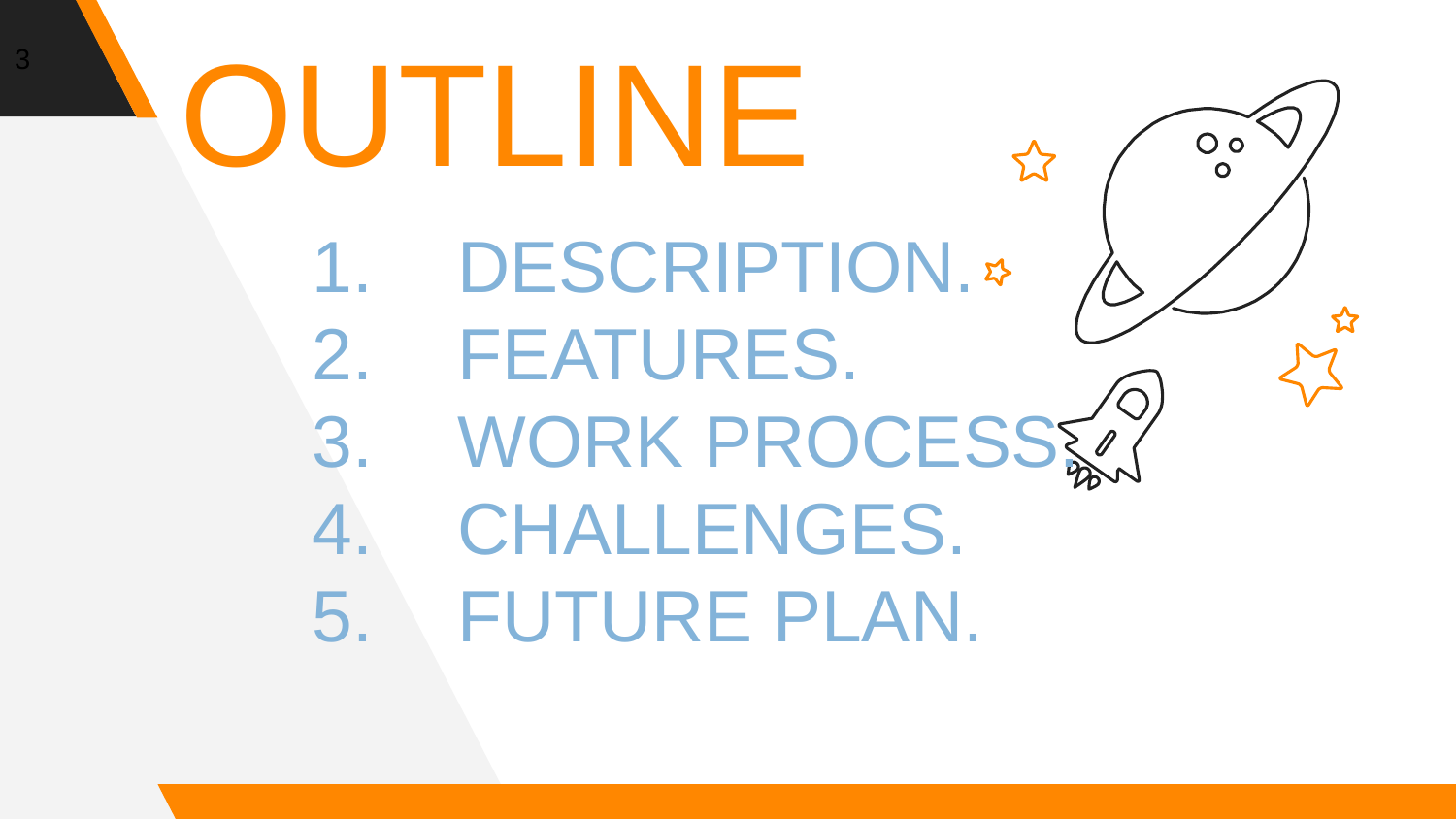

3
OUTLINE

DESCRIPTION.
FEATURES.
WORK PROCESS.
CHALLENGES.
FUTURE PLAN.